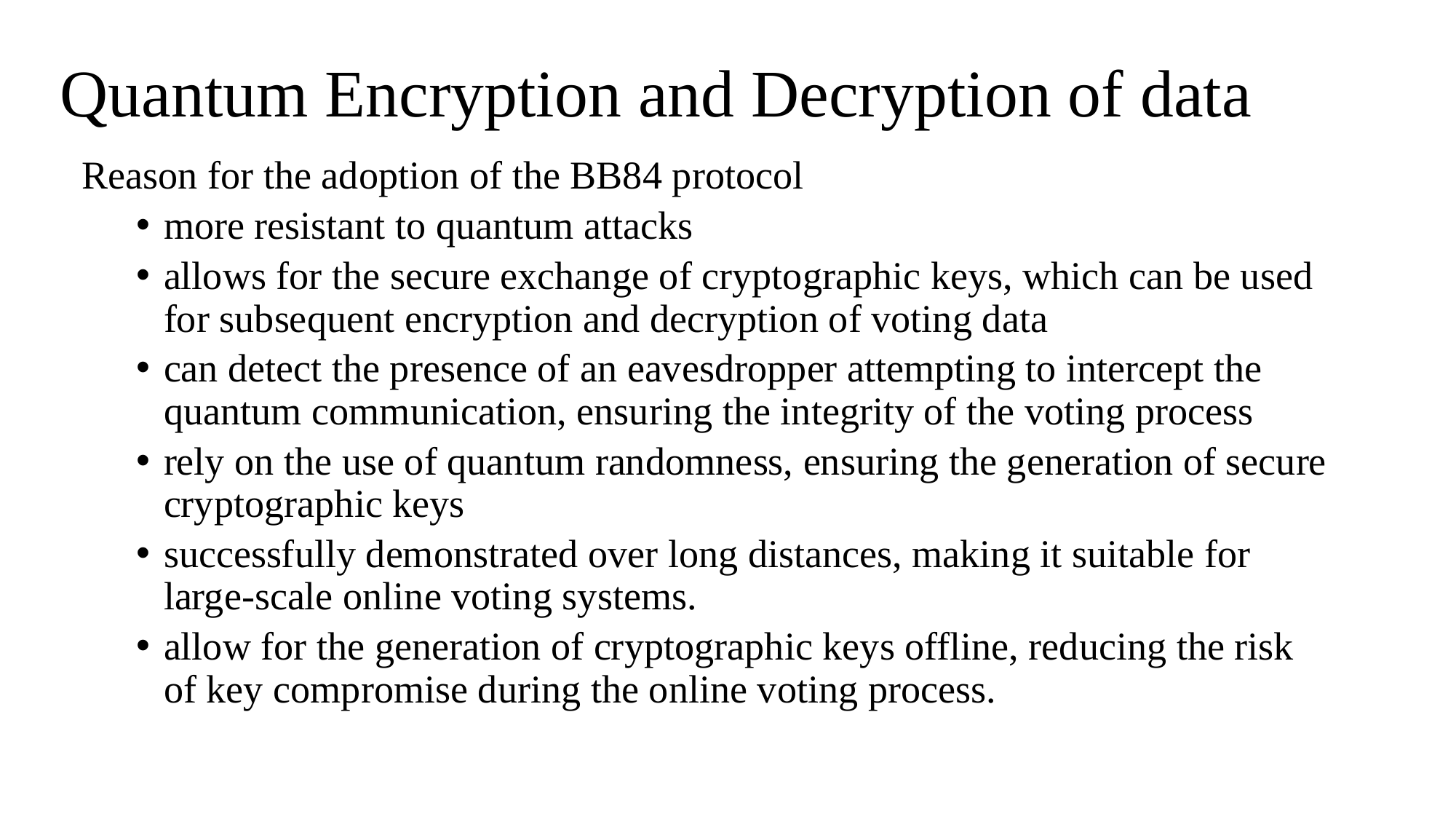

# Quantum Encryption and Decryption of data
Reason for the adoption of the BB84 protocol
more resistant to quantum attacks
allows for the secure exchange of cryptographic keys, which can be used for subsequent encryption and decryption of voting data
can detect the presence of an eavesdropper attempting to intercept the quantum communication, ensuring the integrity of the voting process
rely on the use of quantum randomness, ensuring the generation of secure cryptographic keys
successfully demonstrated over long distances, making it suitable for large-scale online voting systems.
allow for the generation of cryptographic keys offline, reducing the risk of key compromise during the online voting process.